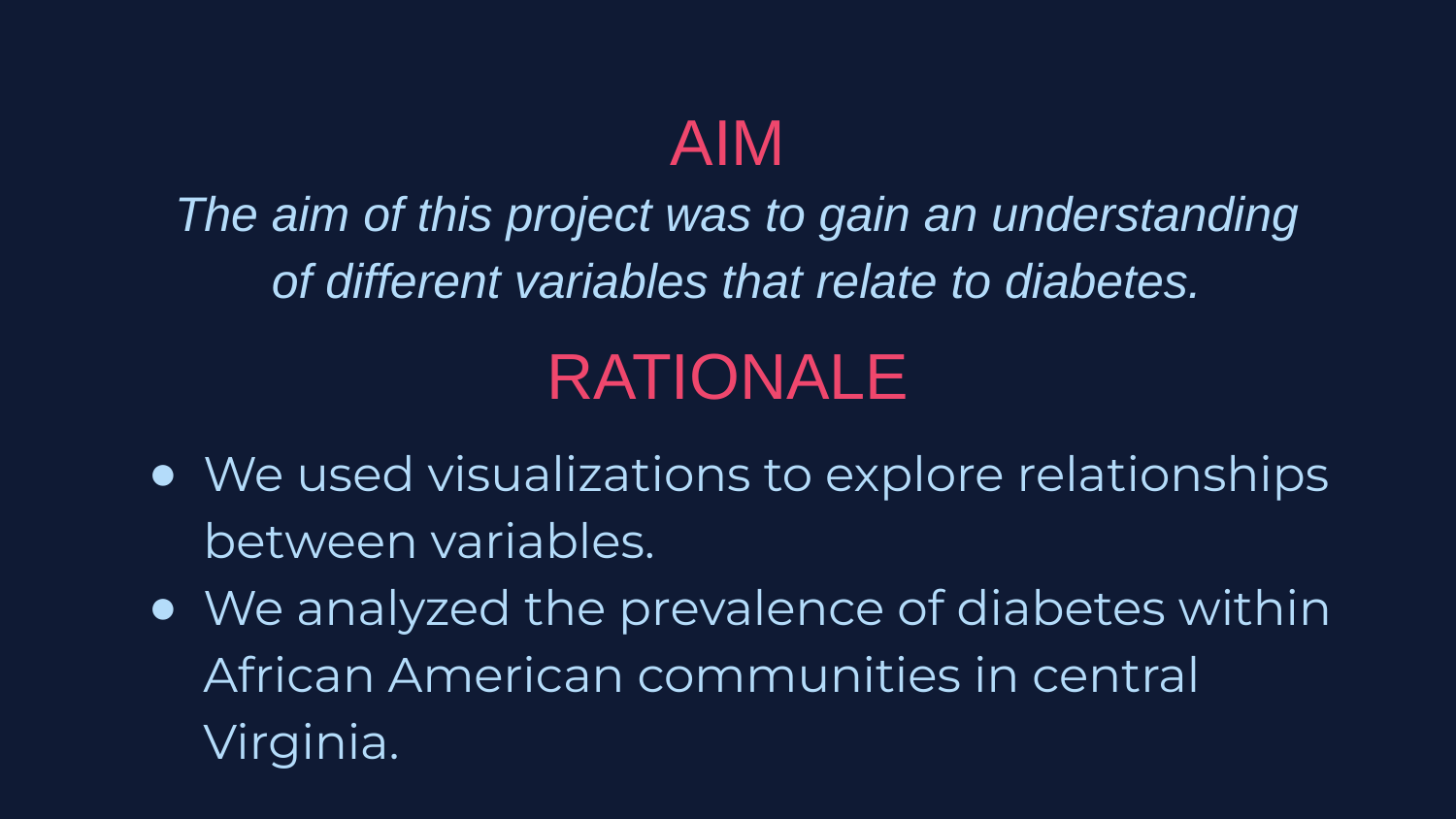

# AIM
The aim of this project was to gain an understanding of different variables that relate to diabetes.

RATIONALE
We used visualizations to explore relationships between variables.
We analyzed the prevalence of diabetes within African American communities in central Virginia.